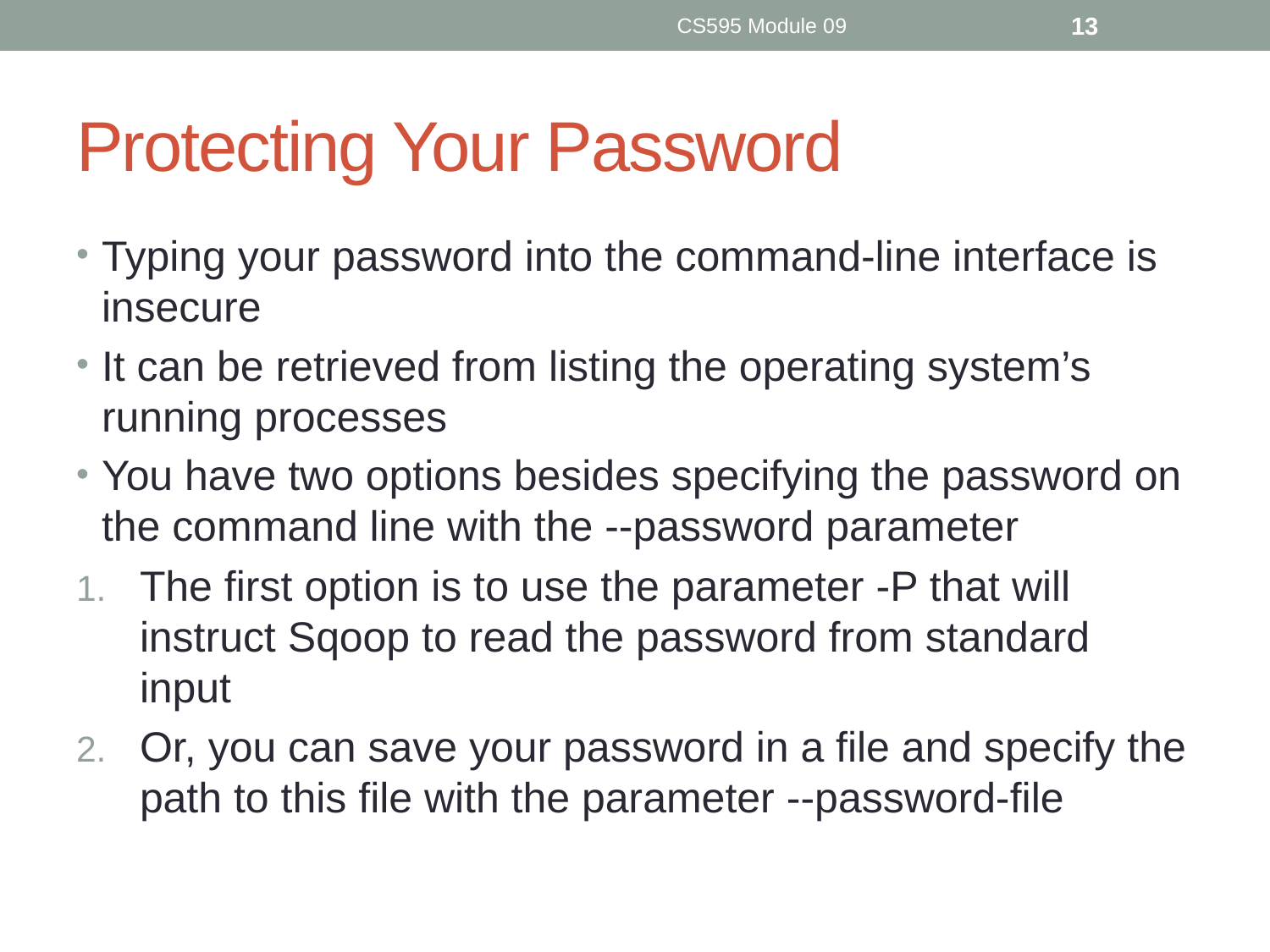

CS595 Module 09
13
# Protecting Your Password
Typing your password into the command-line interface is insecure
It can be retrieved from listing the operating system’s running processes
You have two options besides specifying the password on the command line with the --password parameter
The first option is to use the parameter -P that will instruct Sqoop to read the password from standard input
Or, you can save your password in a file and specify the path to this file with the parameter --password-file